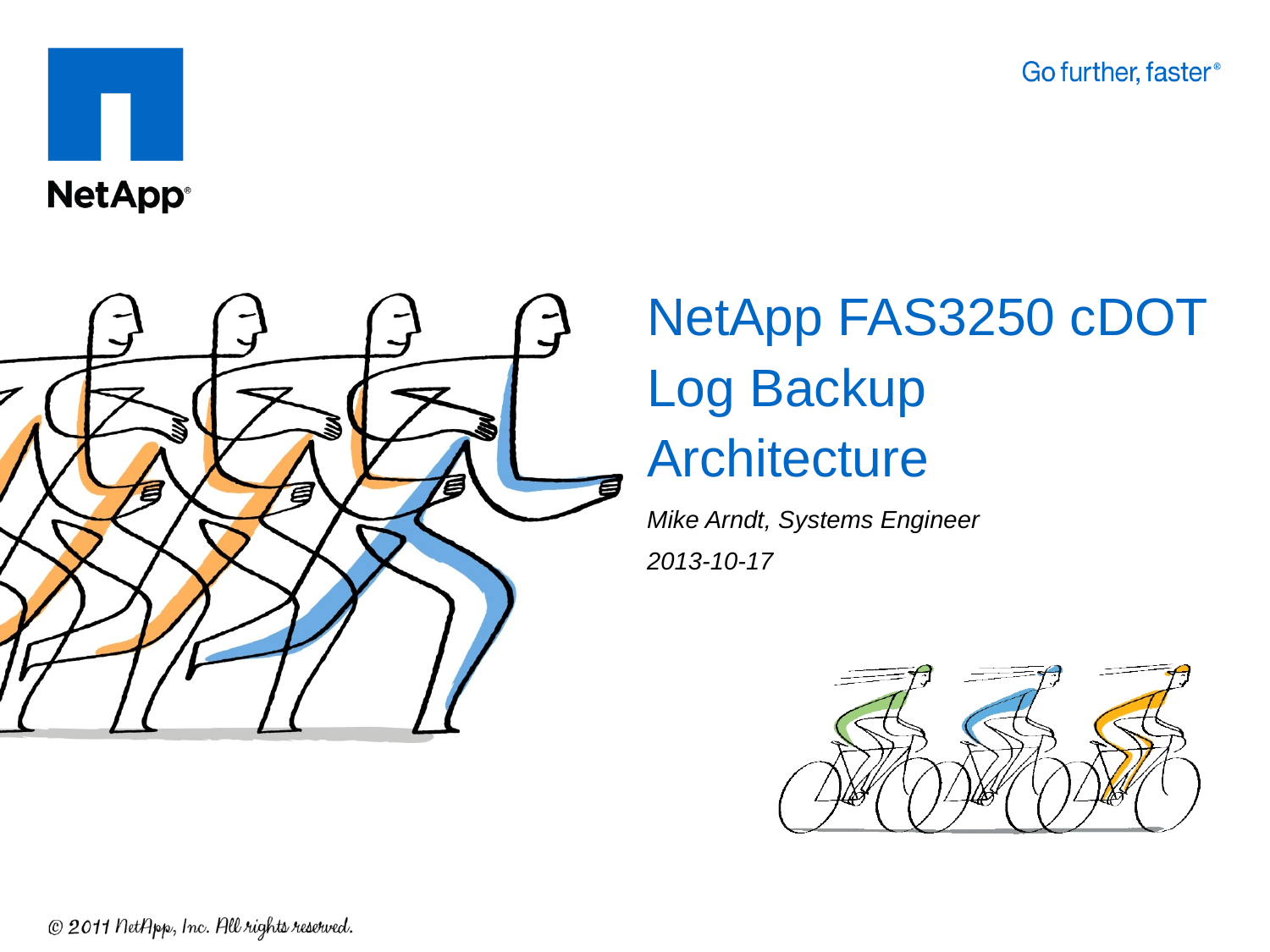

# NetApp FAS3250 cDOT Log Backup Architecture
Mike Arndt, Systems Engineer
2013-10-17